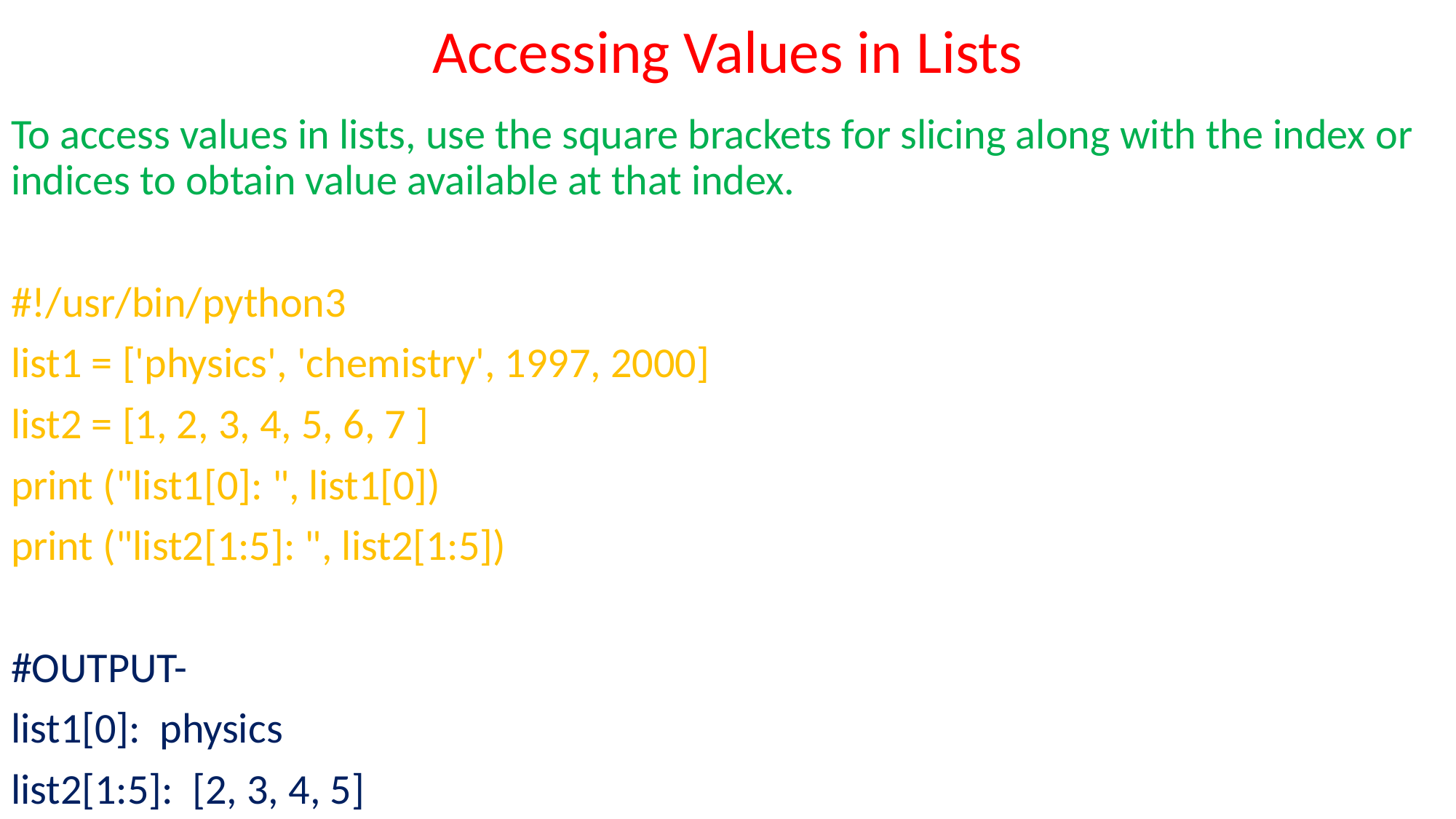

# Accessing Values in Lists
To access values in lists, use the square brackets for slicing along with the index or 	indices to obtain value available at that index.

#!/usr/bin/python3
list1 = ['physics', 'chemistry', 1997, 2000]
list2 = [1, 2, 3, 4, 5, 6, 7 ]
print ("list1[0]: ", list1[0])
print ("list2[1:5]: ", list2[1:5])

#OUTPUT-
list1[0]:  physics
list2[1:5]:  [2, 3, 4, 5]